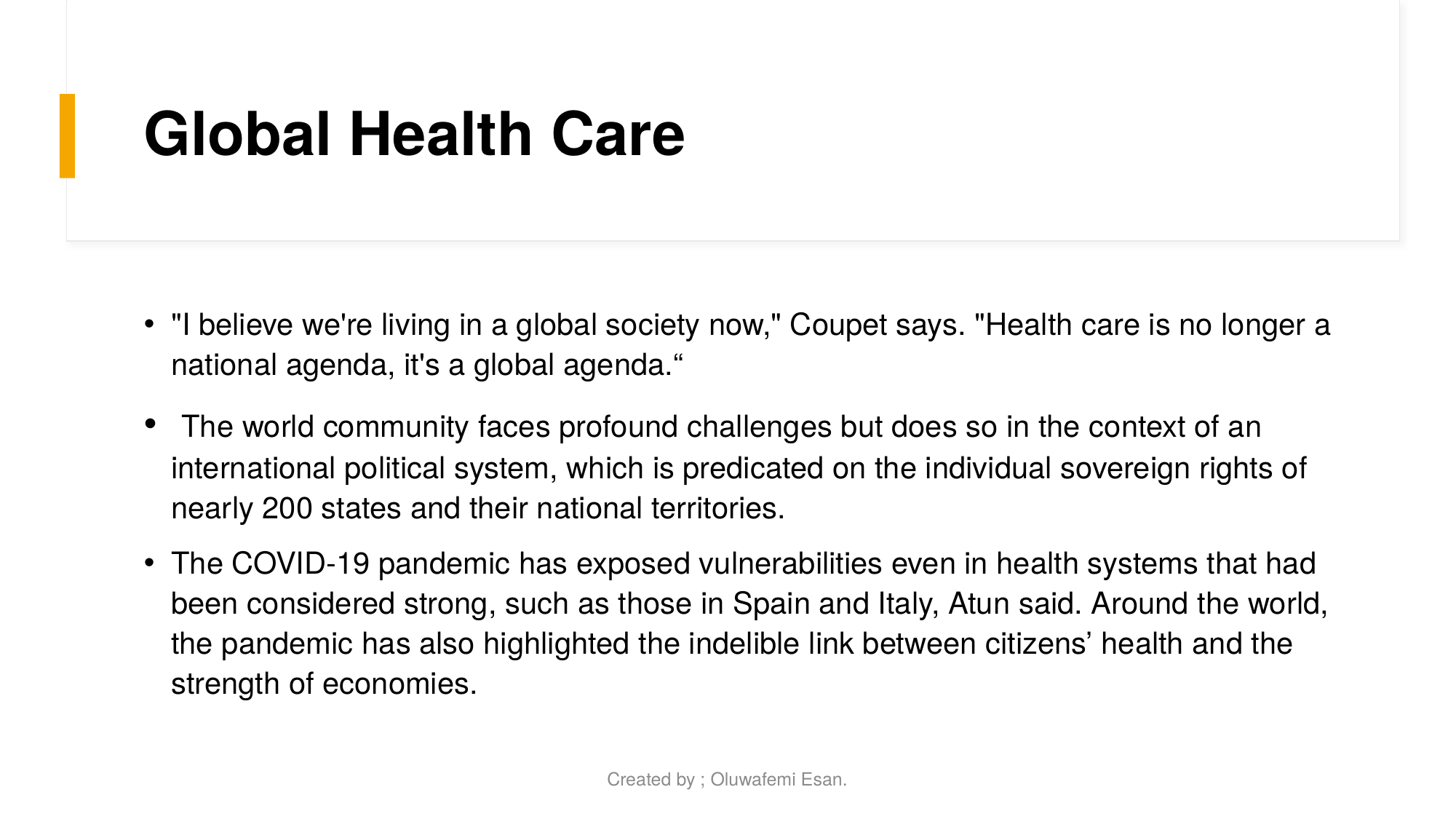

# Global Health Care
"I believe we're living in a global society now," Coupet says. "Health care is no longer a national agenda, it's a global agenda.“
 The world community faces profound challenges but does so in the context of an international political system, which is predicated on the individual sovereign rights of nearly 200 states and their national territories.
The COVID-19 pandemic has exposed vulnerabilities even in health systems that had been considered strong, such as those in Spain and Italy, Atun said. Around the world, the pandemic has also highlighted the indelible link between citizens’ health and the strength of economies.

Created by ; Oluwafemi Esan.